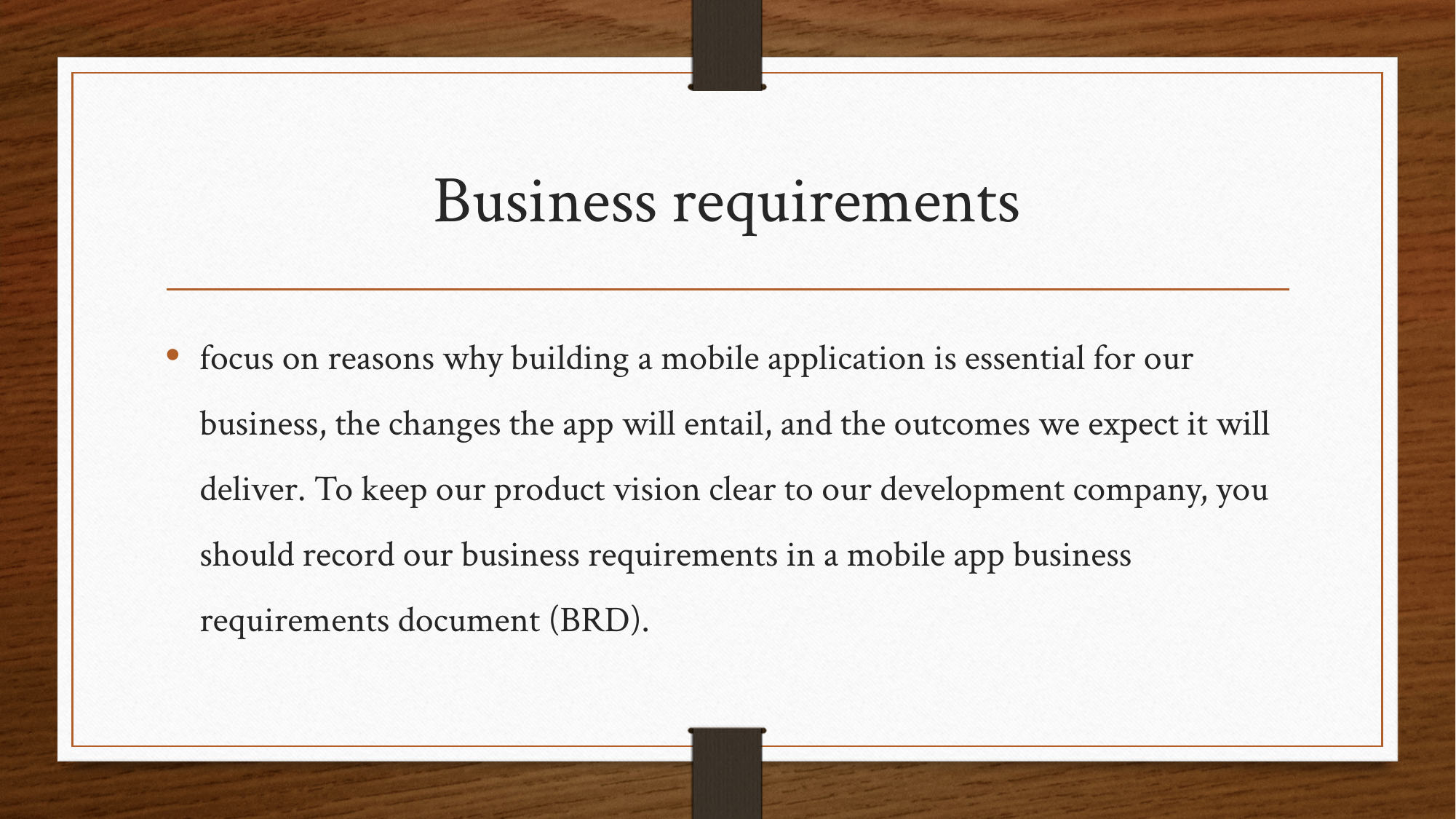

# Business requirements
focus on reasons why building a mobile application is essential for our business, the changes the app will entail, and the outcomes we expect it will deliver. To keep our product vision clear to our development company, you should record our business requirements in a mobile app business requirements document (BRD).